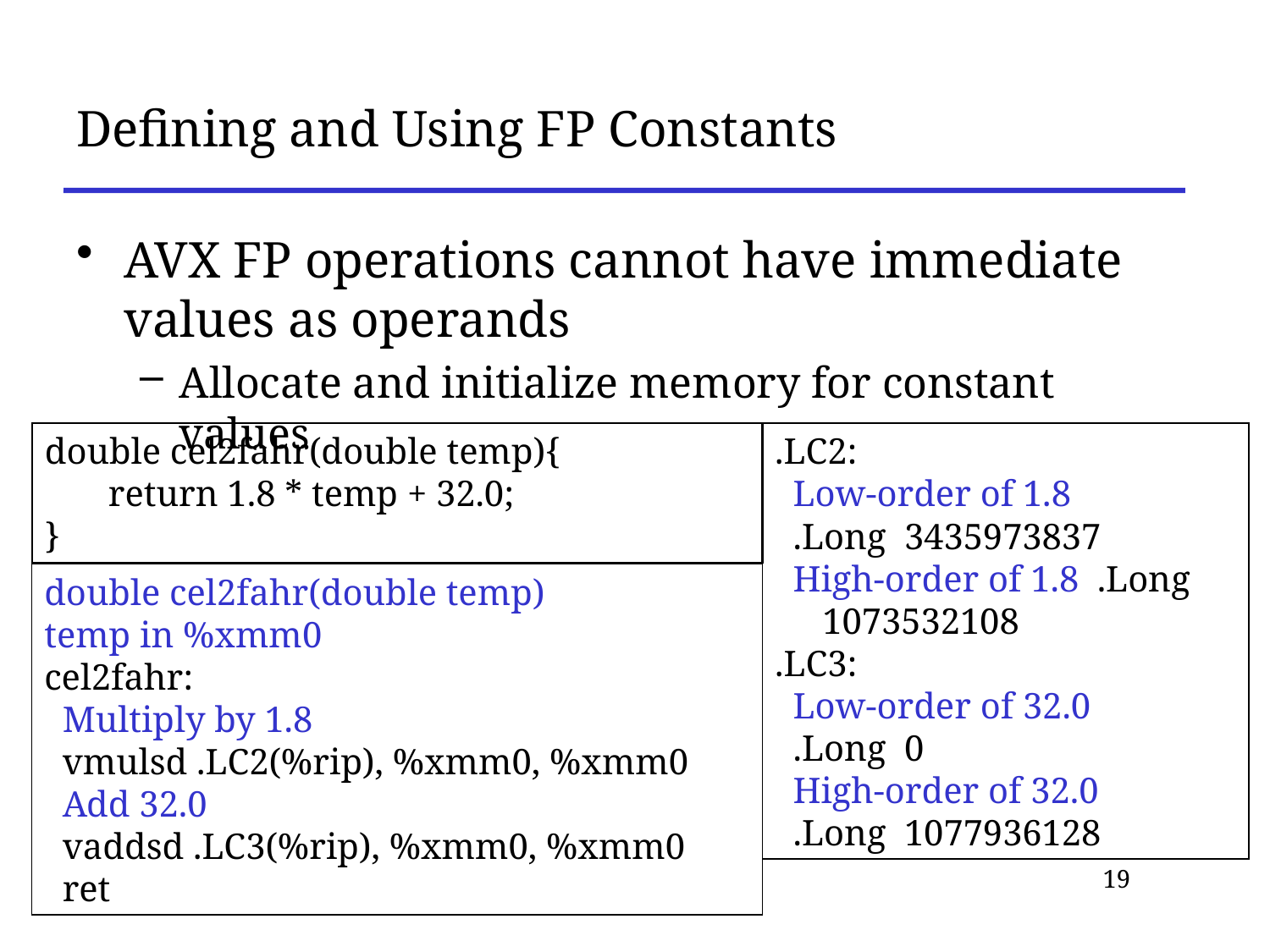

# Defining and Using FP Constants
AVX FP operations cannot have immediate values as operands
Allocate and initialize memory for constant values

double cel2fahr(double temp){
  	return 1.8 * temp + 32.0;
}
.LC2:
  Low-order of 1.8
  .Long  3435973837
  High-order of 1.8  .Long  1073532108
.LC3:
  Low-order of 32.0
  .Long  0
  High-order of 32.0
  .Long  1077936128
double cel2fahr(double temp)
temp in %xmm0
cel2fahr:
  Multiply by 1.8
  vmulsd .LC2(%rip), %xmm0, %xmm0
  Add 32.0
  vaddsd .LC3(%rip), %xmm0, %xmm0
  ret
19